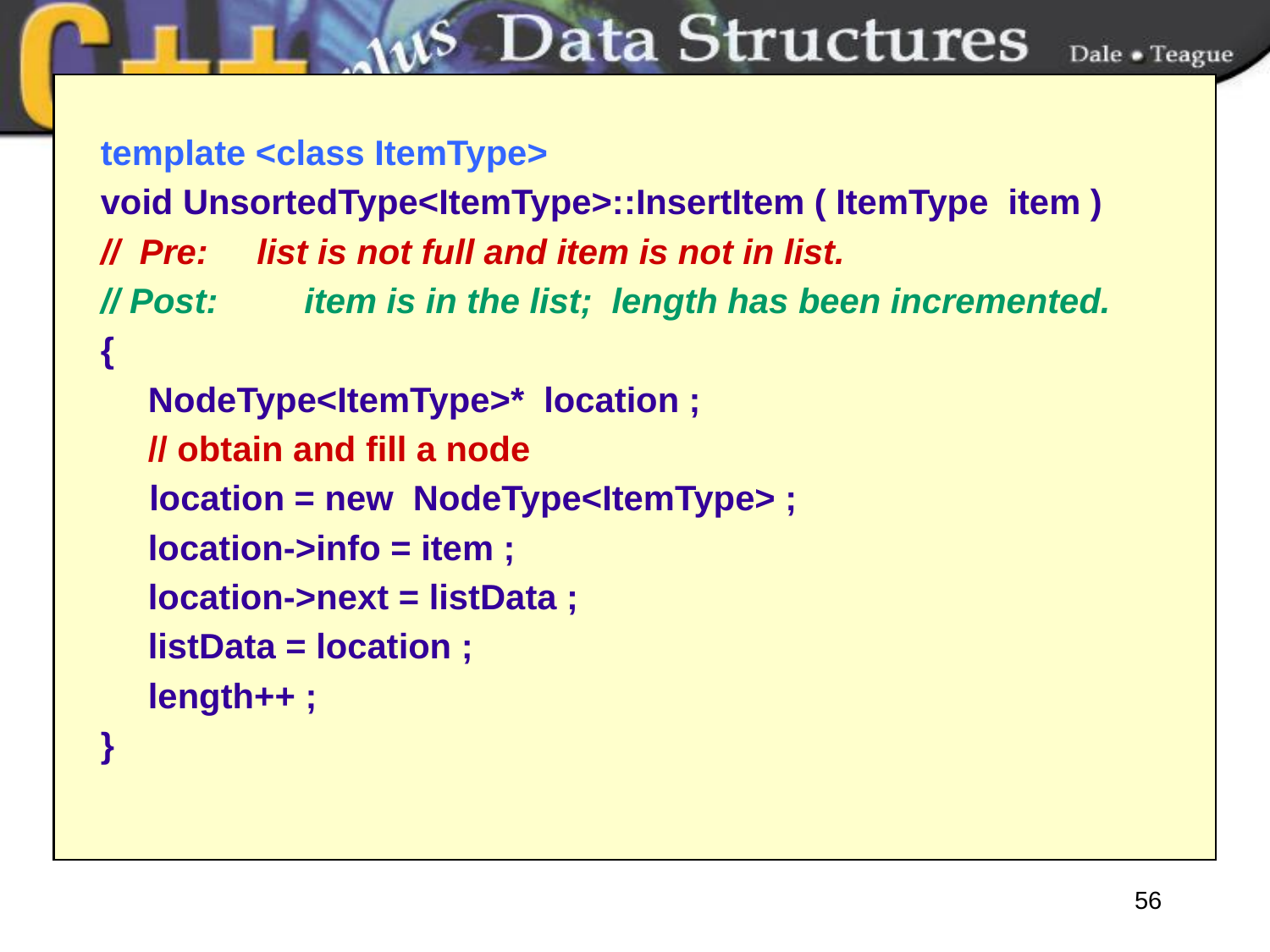

template <class ItemType>
void UnsortedType<ItemType>::InsertItem ( ItemType  item )
//  Pre:     list is not full and item is not in list.
// Post:	   item is in the list;  length has been incremented.
{
	NodeType<ItemType>*  location ;
    	// obtain and fill a node
     location = new  NodeType<ItemType> ;
	location->info = item ;
	location->next = listData ;
	listData = location ;
	length++ ;
}

56